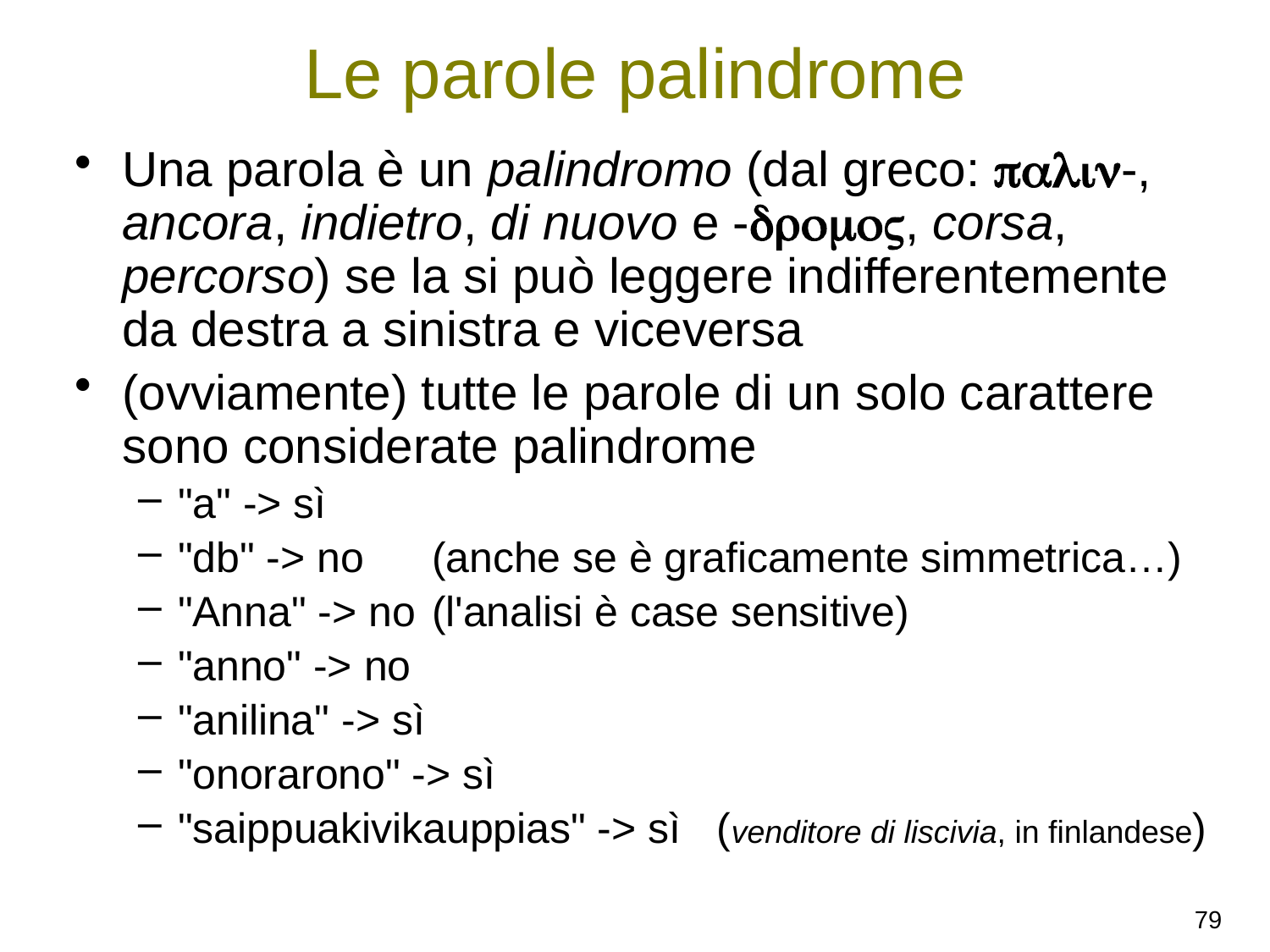

# Le parole palindrome
Una parola è un palindromo (dal greco: παλιν-, ancora, indietro, di nuovo e -δρομος, corsa, percorso) se la si può leggere indifferentemente da destra a sinistra e viceversa
(ovviamente) tutte le parole di un solo carattere sono considerate palindrome
"a" -> sì
"db" -> no 	(anche se è graficamente simmetrica…)
"Anna" -> no 	(l'analisi è case sensitive)
"anno" -> no
"anilina" -> sì
"onorarono" -> sì
"saippuakivikauppias" -> sì   (venditore di liscivia, in finlandese)
79